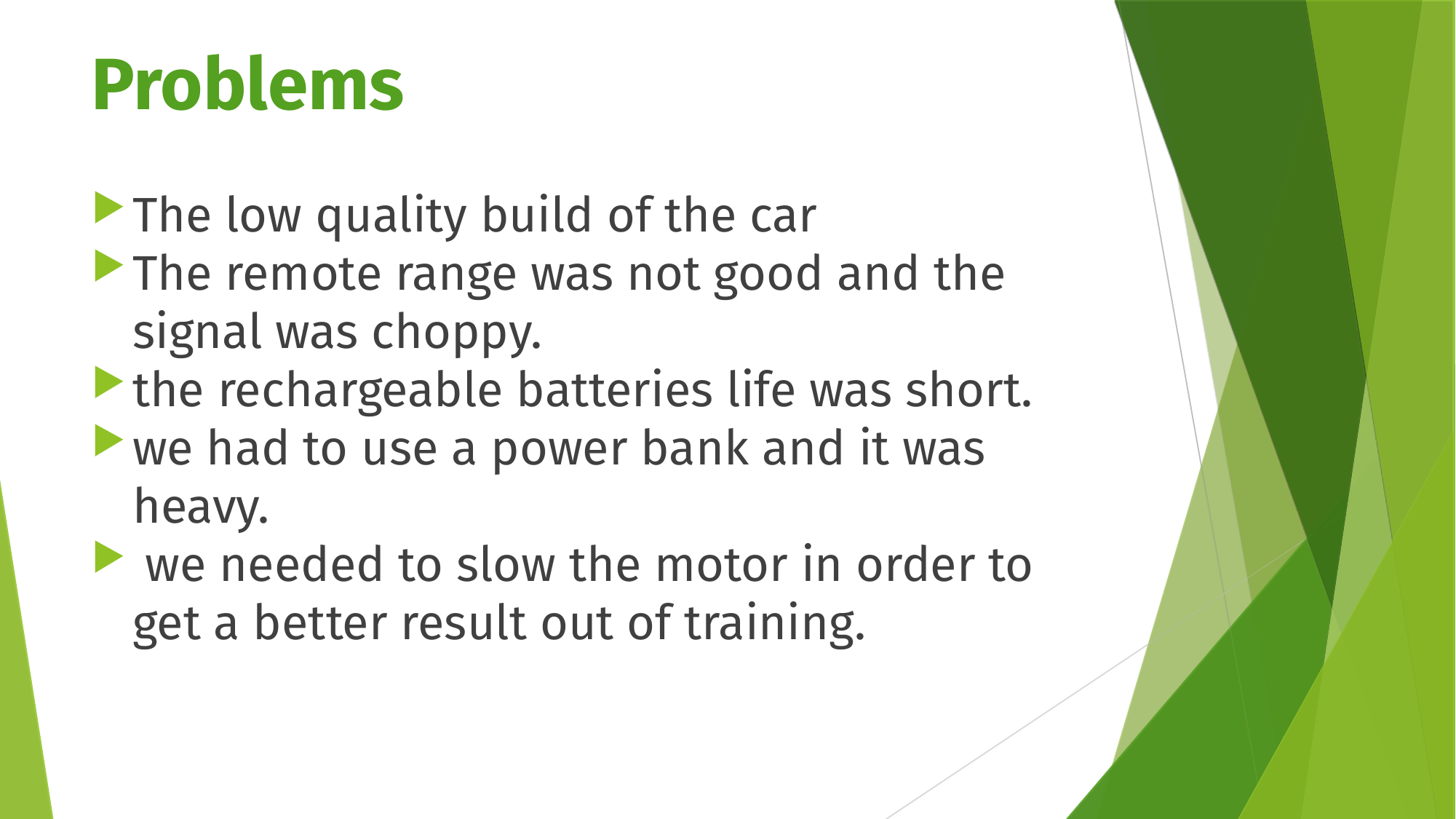

Problems
The low quality build of the car
The remote range was not good and the signal was choppy.
the rechargeable batteries life was short.
we had to use a power bank and it was heavy.
 we needed to slow the motor in order to get a better result out of training.